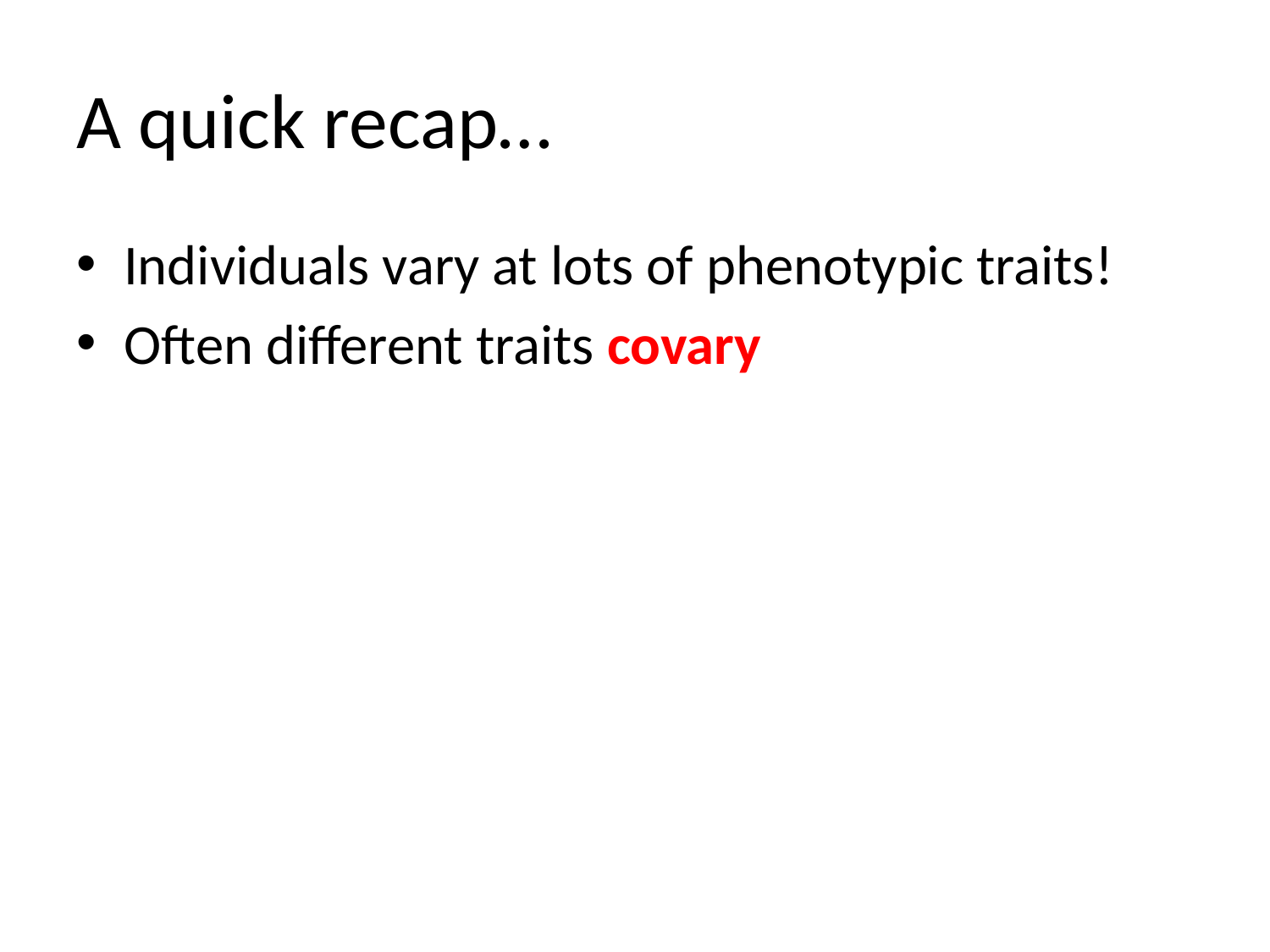

# A quick recap…
Individuals vary at lots of phenotypic traits!
Often different traits covary